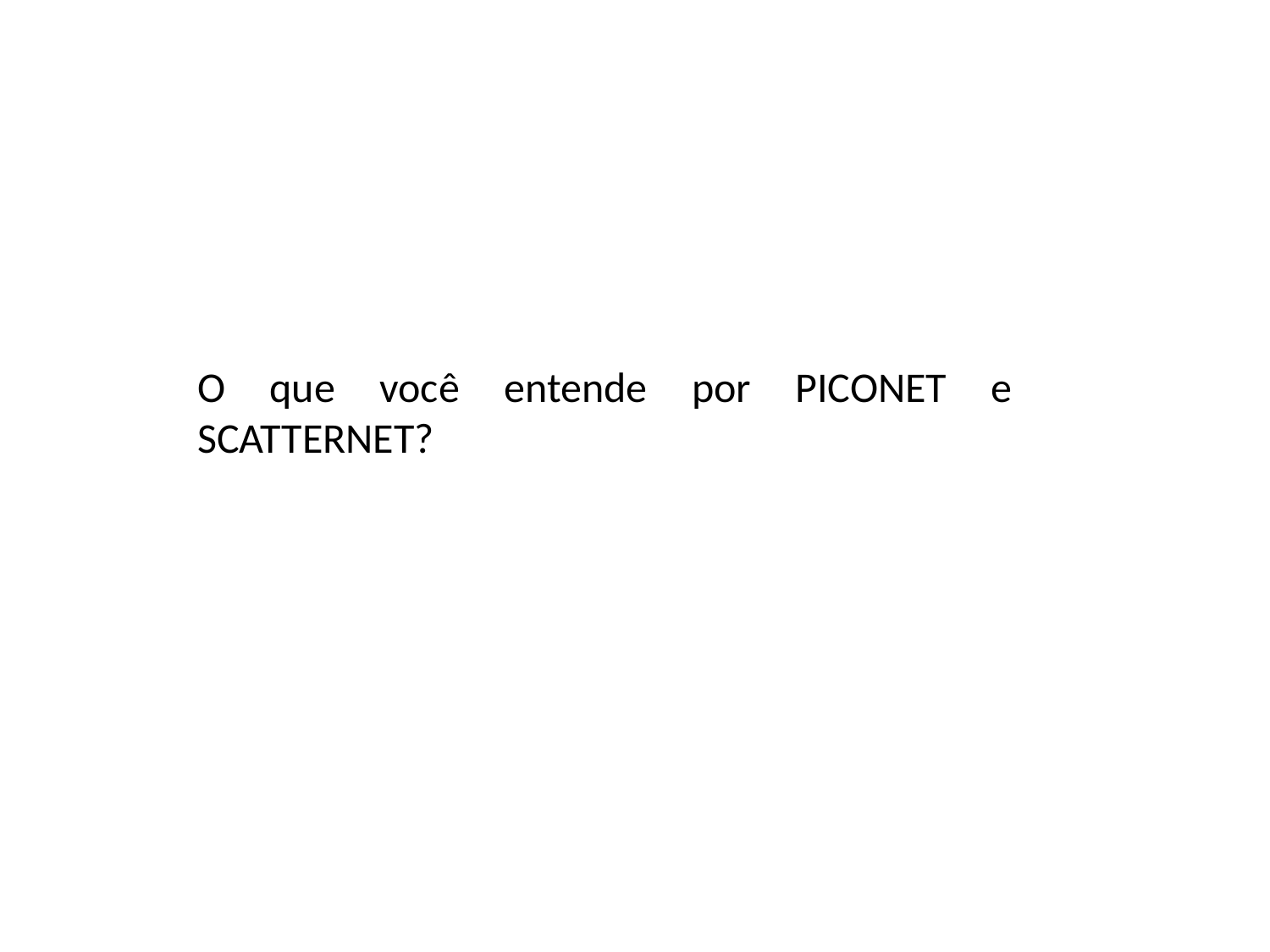

O que você entende por PICONET e SCATTERNET?